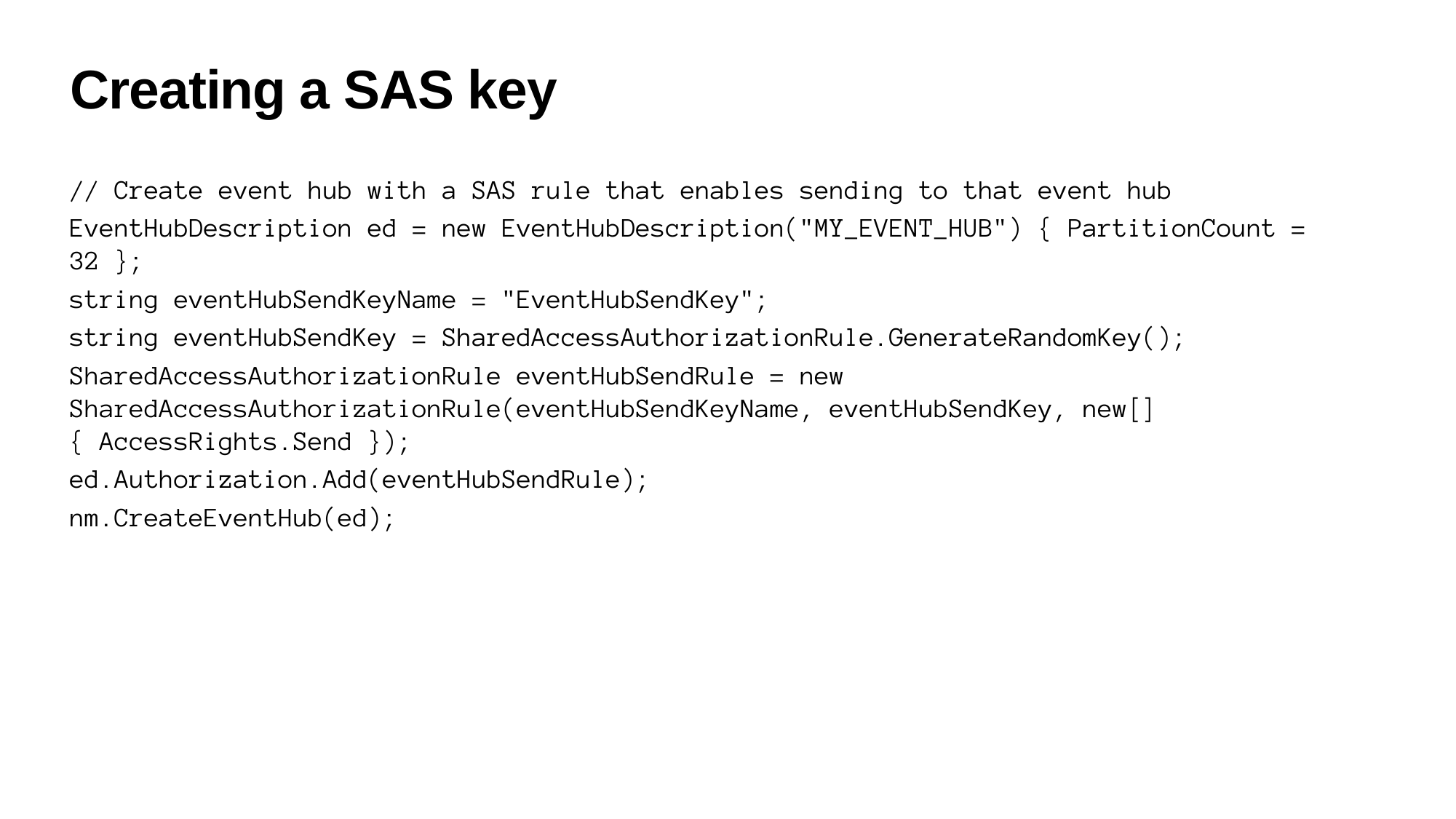

# Creating a SAS key
// Create event hub with a SAS rule that enables sending to that event hub
EventHubDescription ed = new EventHubDescription("MY_EVENT_HUB") { PartitionCount = 32 };
string eventHubSendKeyName = "EventHubSendKey";
string eventHubSendKey = SharedAccessAuthorizationRule.GenerateRandomKey();
SharedAccessAuthorizationRule eventHubSendRule = new SharedAccessAuthorizationRule(eventHubSendKeyName, eventHubSendKey, new[] { AccessRights.Send });
ed.Authorization.Add(eventHubSendRule);
nm.CreateEventHub(ed);